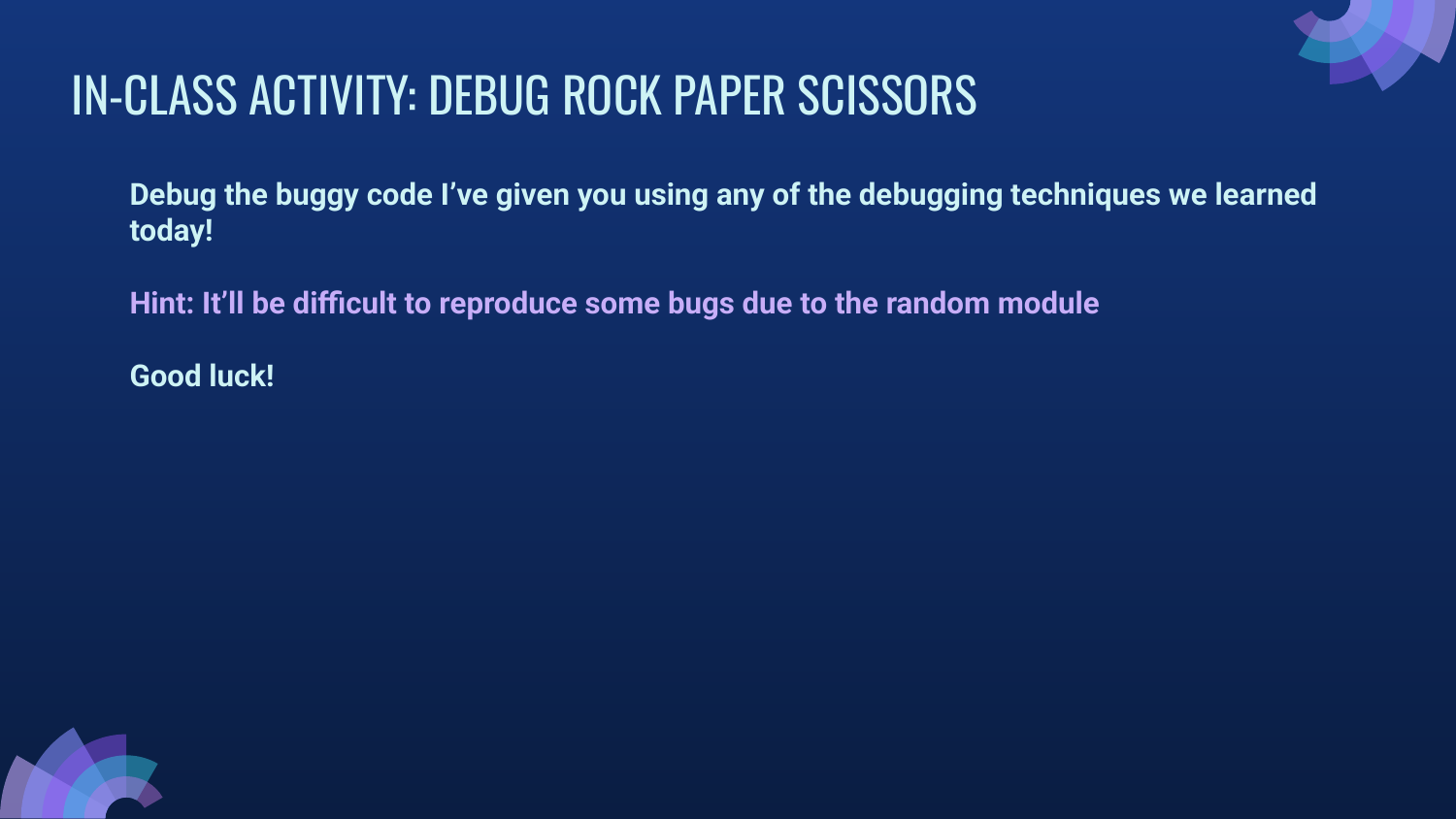

IN-CLASS ACTIVITY: DEBUG ROCK PAPER SCISSORS
Debug the buggy code I’ve given you using any of the debugging techniques we learned today!

Hint: It’ll be difficult to reproduce some bugs due to the random module

Good luck!